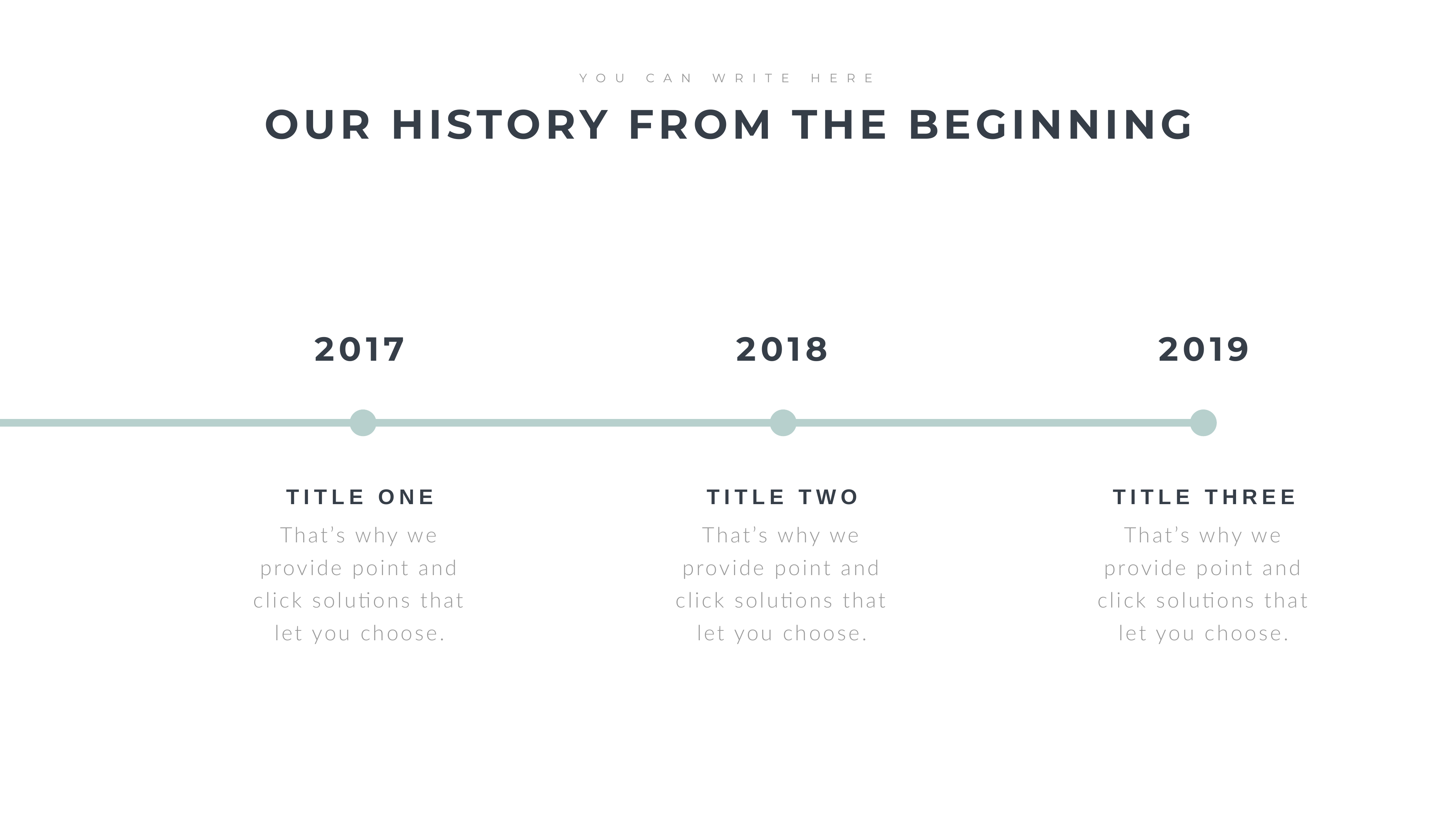

YOU CAN WRITE HERE
OUR HISTORY FROM THE BEGINNING
2017
2018
2019

TITLE ONE
That’s why we provide point and click solutions that let you choose.
TITLE TWO
That’s why we provide point and click solutions that let you choose.
TITLE THREE
That’s why we provide point and click solutions that let you choose.